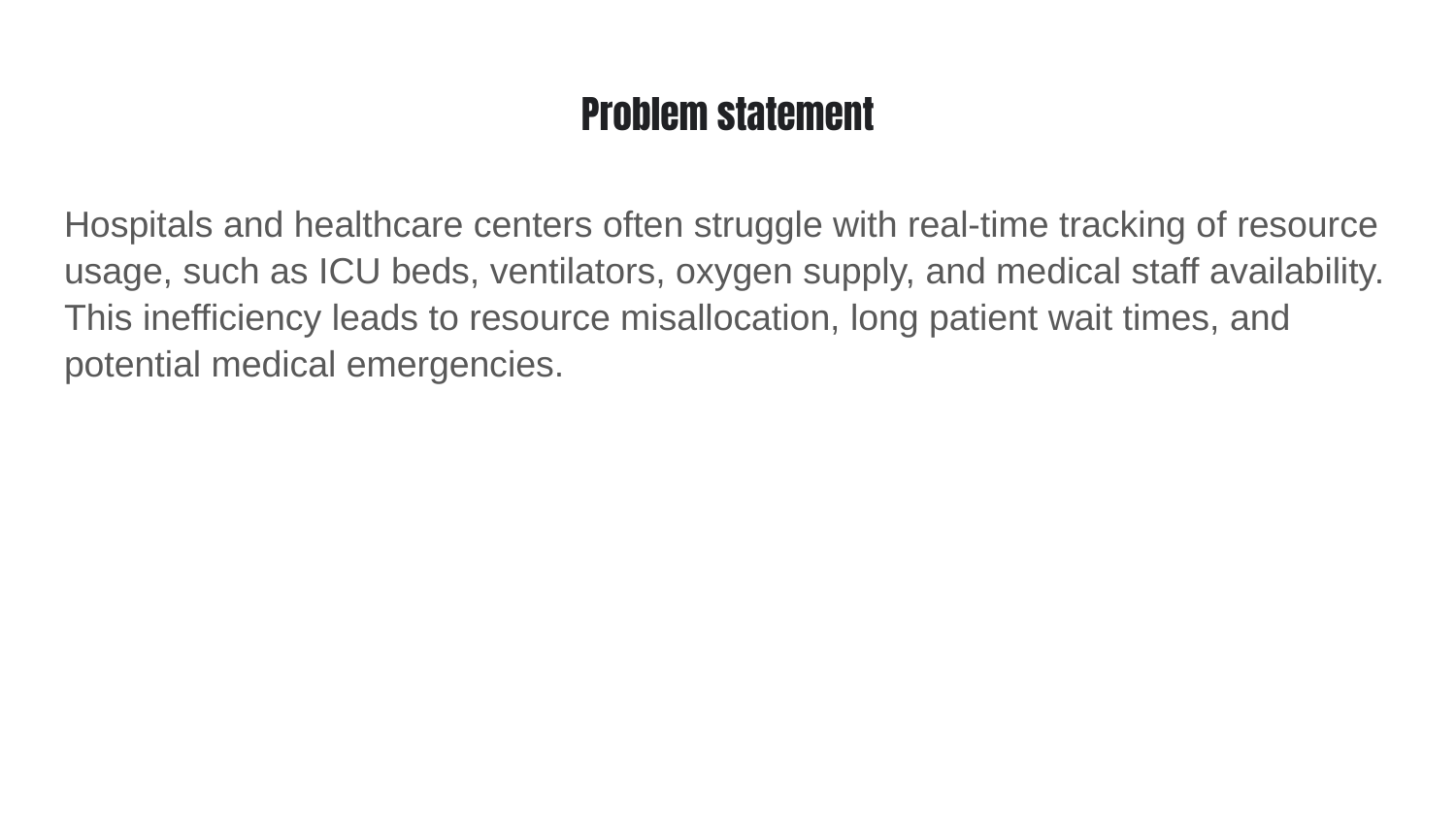

# Problem statement

Hospitals and healthcare centers often struggle with real-time tracking of resource usage, such as ICU beds, ventilators, oxygen supply, and medical staff availability. This inefficiency leads to resource misallocation, long patient wait times, and potential medical emergencies.